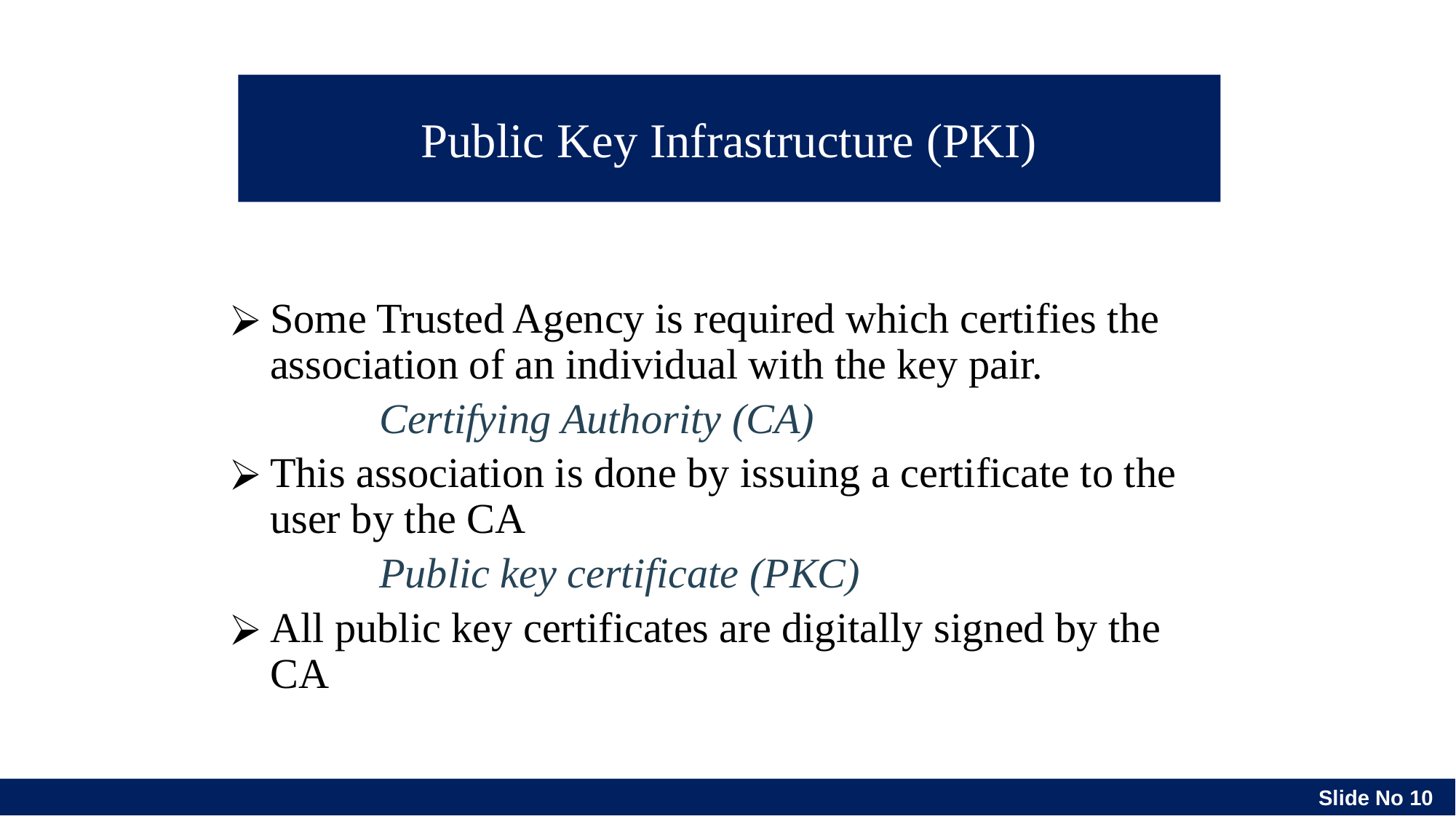

# Public Key Infrastructure (PKI)
Some Trusted Agency is required which certifies the association of an individual with the key pair.
		Certifying Authority (CA)
This association is done by issuing a certificate to the user by the CA
		Public key certificate (PKC)
All public key certificates are digitally signed by the CA